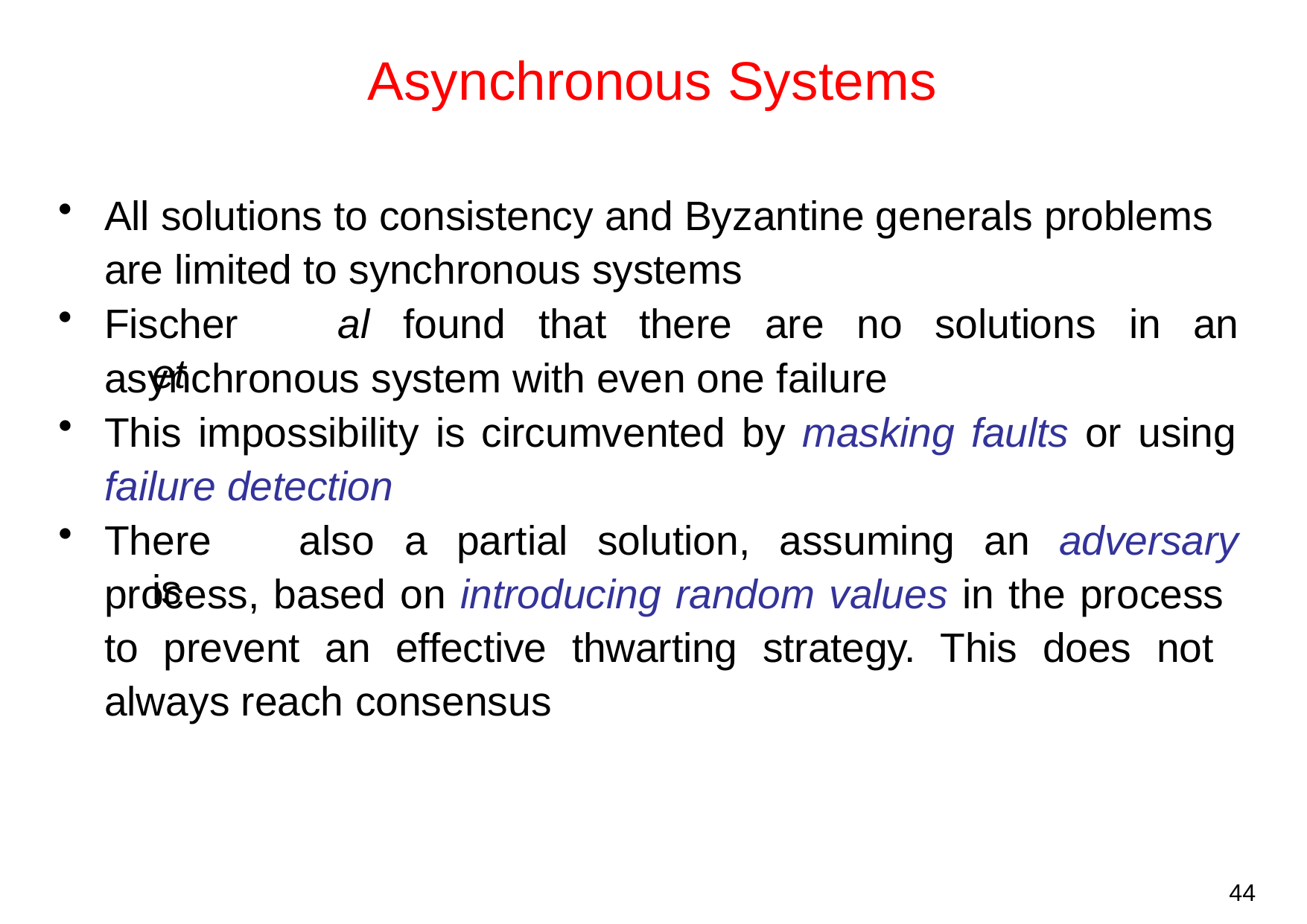

# Asynchronous Systems
All solutions to consistency and Byzantine generals problems  are limited to synchronous systems
Fischer	et
al	found	that	there	are	no	solutions	in	an
asynchronous system with even one failure
This impossibility is circumvented by masking faults or using
failure detection
There	is
also	a	partial	solution,	assuming	an	adversary
process, based on introducing random values in the process  to prevent an effective thwarting strategy. This does not  always reach consensus
44